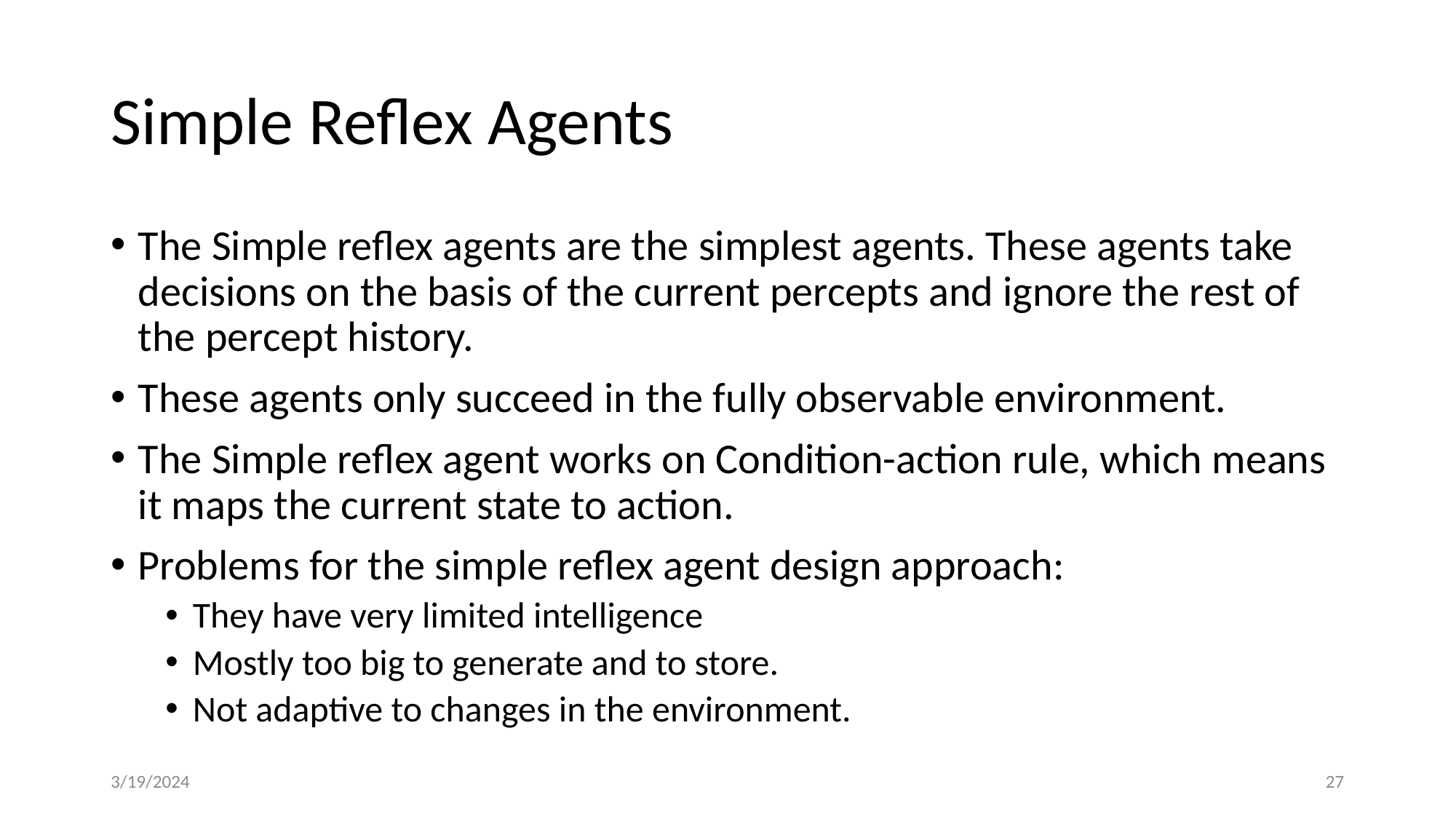

# Simple Reflex Agents
The Simple reflex agents are the simplest agents. These agents take decisions on the basis of the current percepts and ignore the rest of the percept history.
These agents only succeed in the fully observable environment.
The Simple reflex agent works on Condition-action rule, which means it maps the current state to action.
Problems for the simple reflex agent design approach:
They have very limited intelligence
Mostly too big to generate and to store.
Not adaptive to changes in the environment.

3/19/2024
27